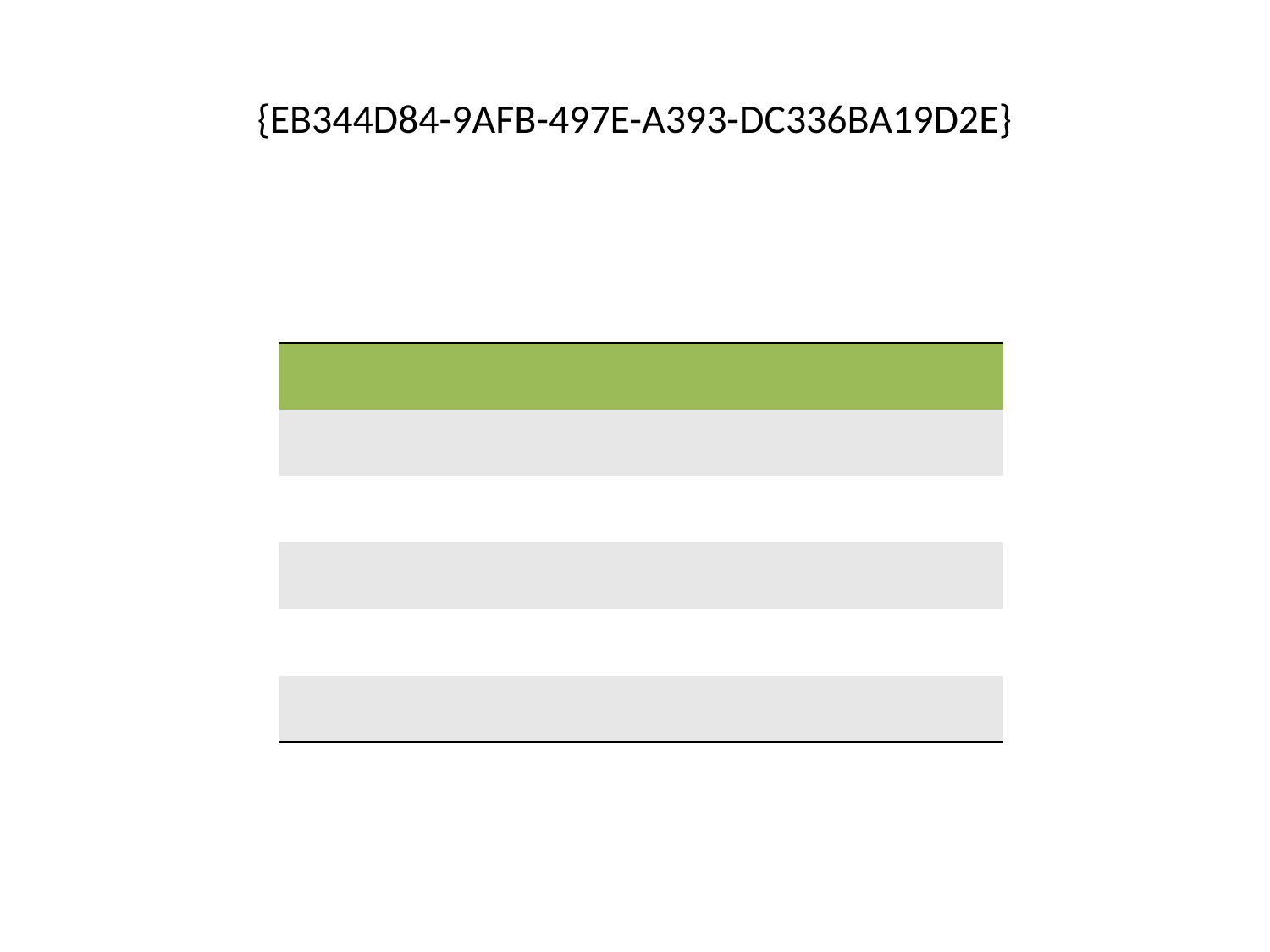

# {EB344D84-9AFB-497E-A393-DC336BA19D2E}
|  |  |  |  |  |  |  |  |  |
| --- | --- | --- | --- | --- | --- | --- | --- | --- |
|  |  |  |  |  |  |  |  |  |
|  |  |  |  |  |  |  |  |  |
|  |  |  |  |  |  |  |  |  |
|  |  |  |  |  |  |  |  |  |
|  |  |  |  |  |  |  |  |  |